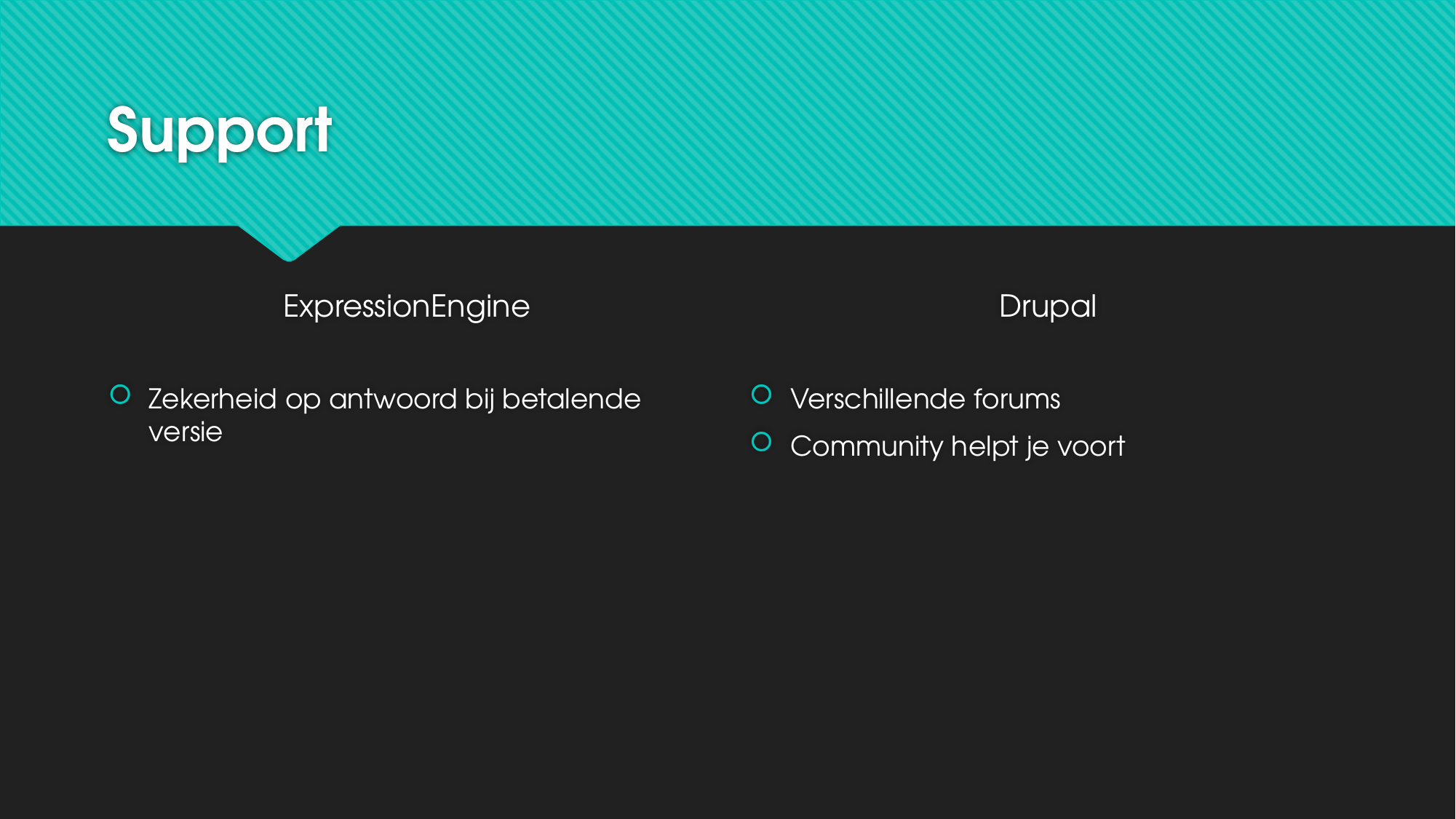

# Support
ExpressionEngine
Drupal

Zekerheid op antwoord bij betalende versie

Verschillende forums
Community helpt je voort